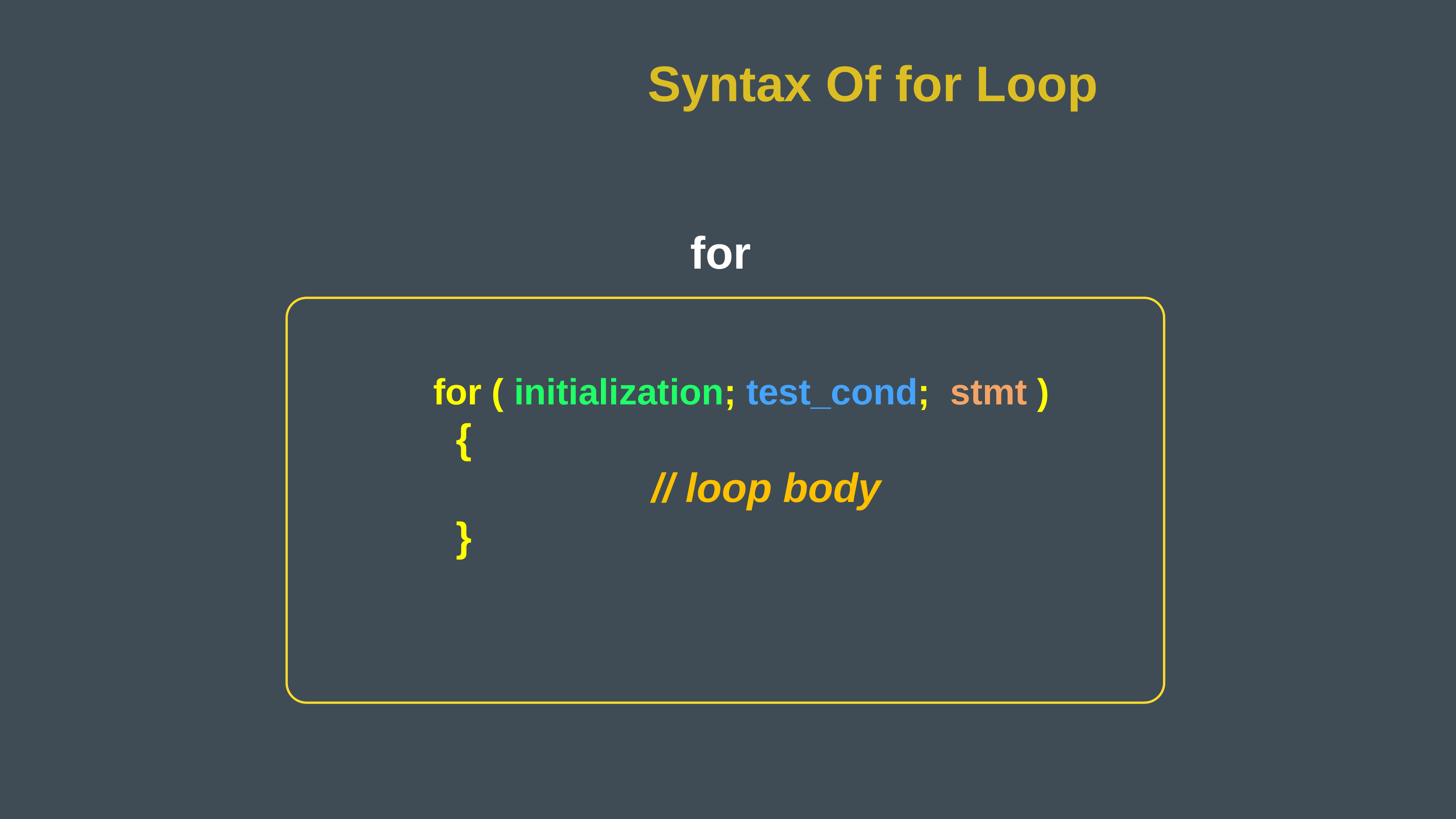

Syntax Of for Loop
for

for ( initialization; test_cond;  stmt )
  {
  				// loop body
  }